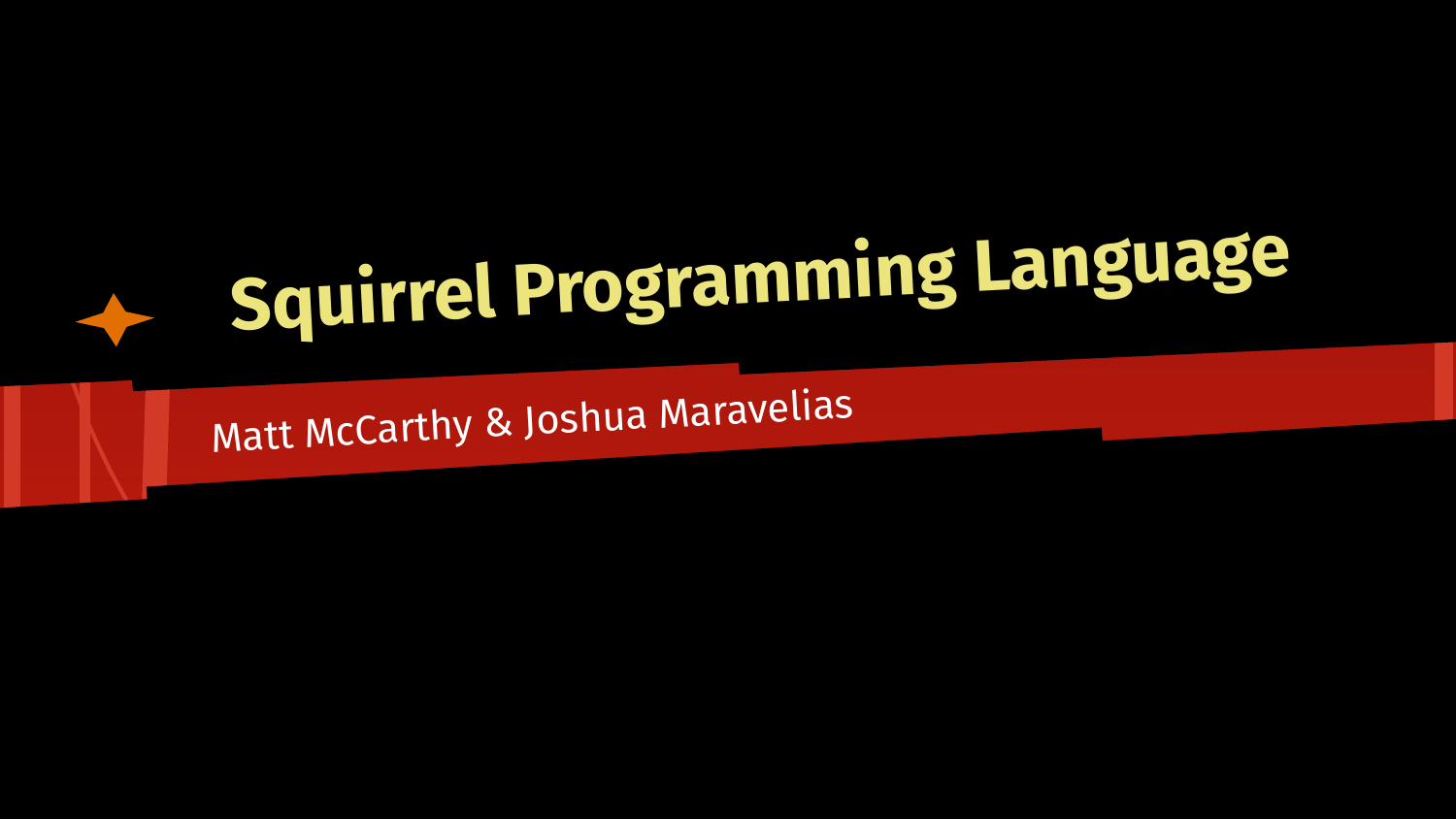

# Squirrel Programming Language
Matt McCarthy & Joshua Maravelias